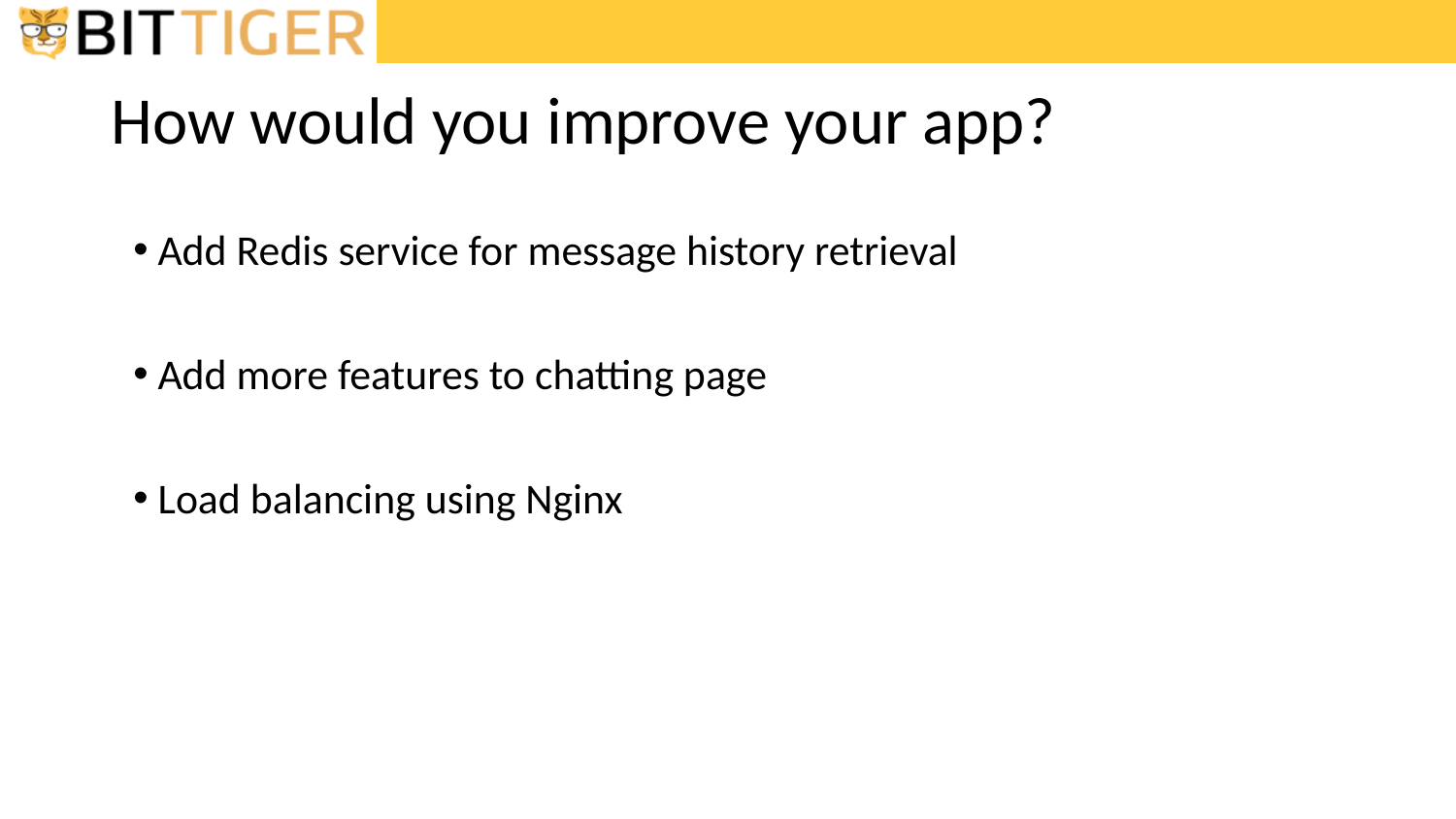

# How would you improve your app?
 Add Redis service for message history retrieval

 Add more features to chatting page

 Load balancing using Nginx